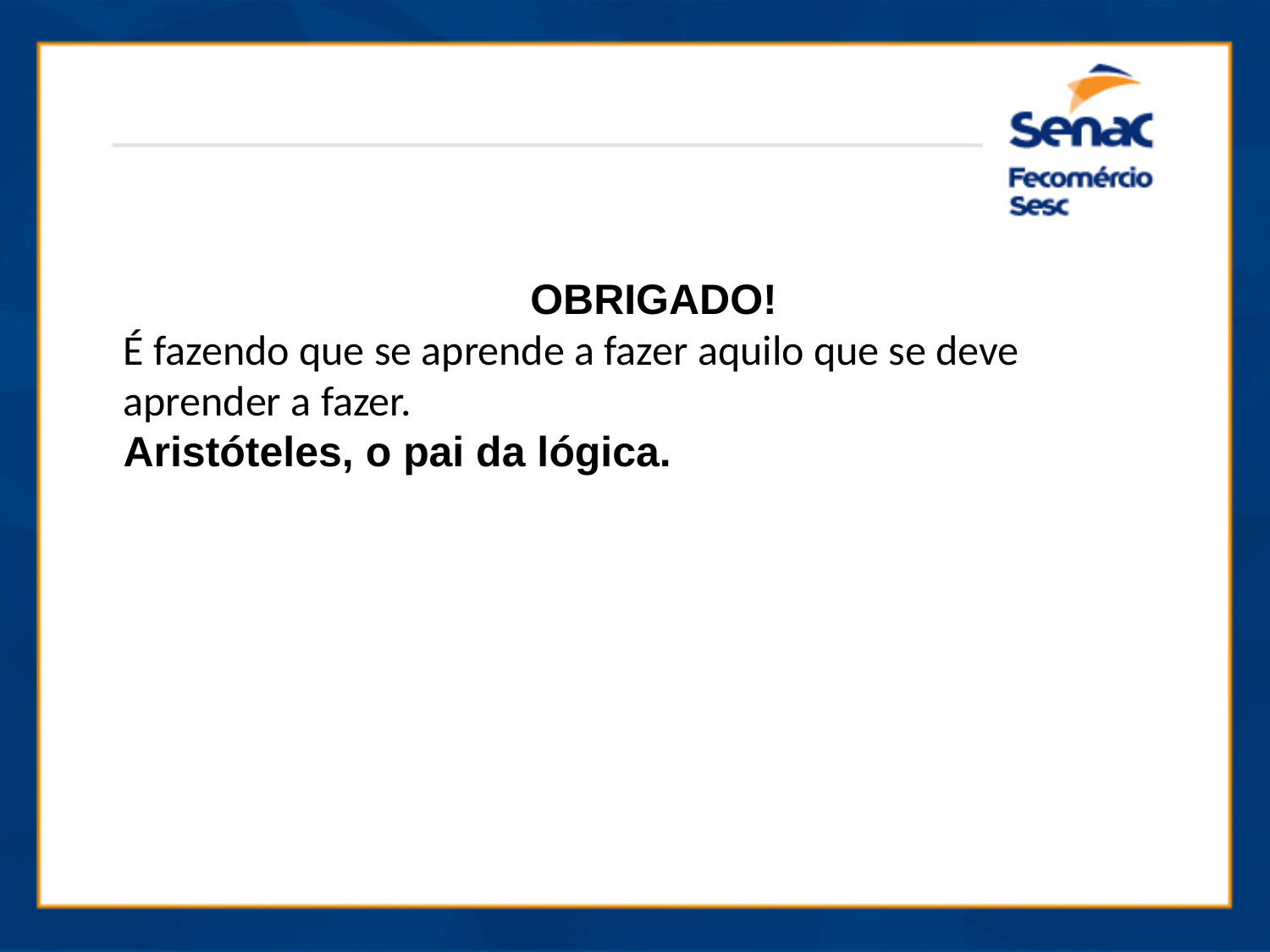

OBRIGADO!
É fazendo que se aprende a fazer aquilo que se deve aprender a fazer.
Aristóteles, o pai da lógica.